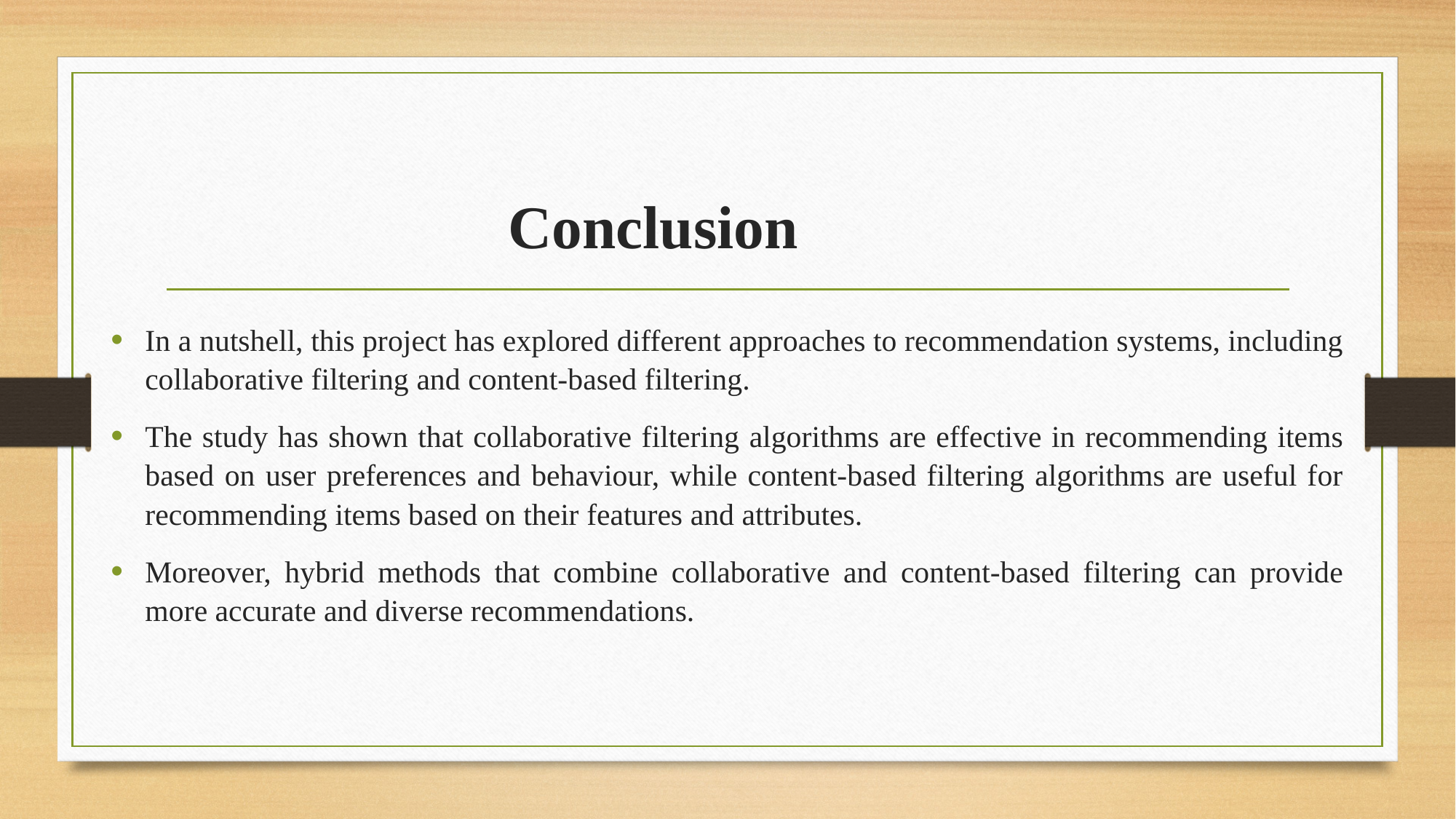

# Conclusion
In a nutshell, this project has explored different approaches to recommendation systems, including collaborative filtering and content-based filtering.
The study has shown that collaborative filtering algorithms are effective in recommending items based on user preferences and behaviour, while content-based filtering algorithms are useful for recommending items based on their features and attributes.
Moreover, hybrid methods that combine collaborative and content-based filtering can provide more accurate and diverse recommendations.